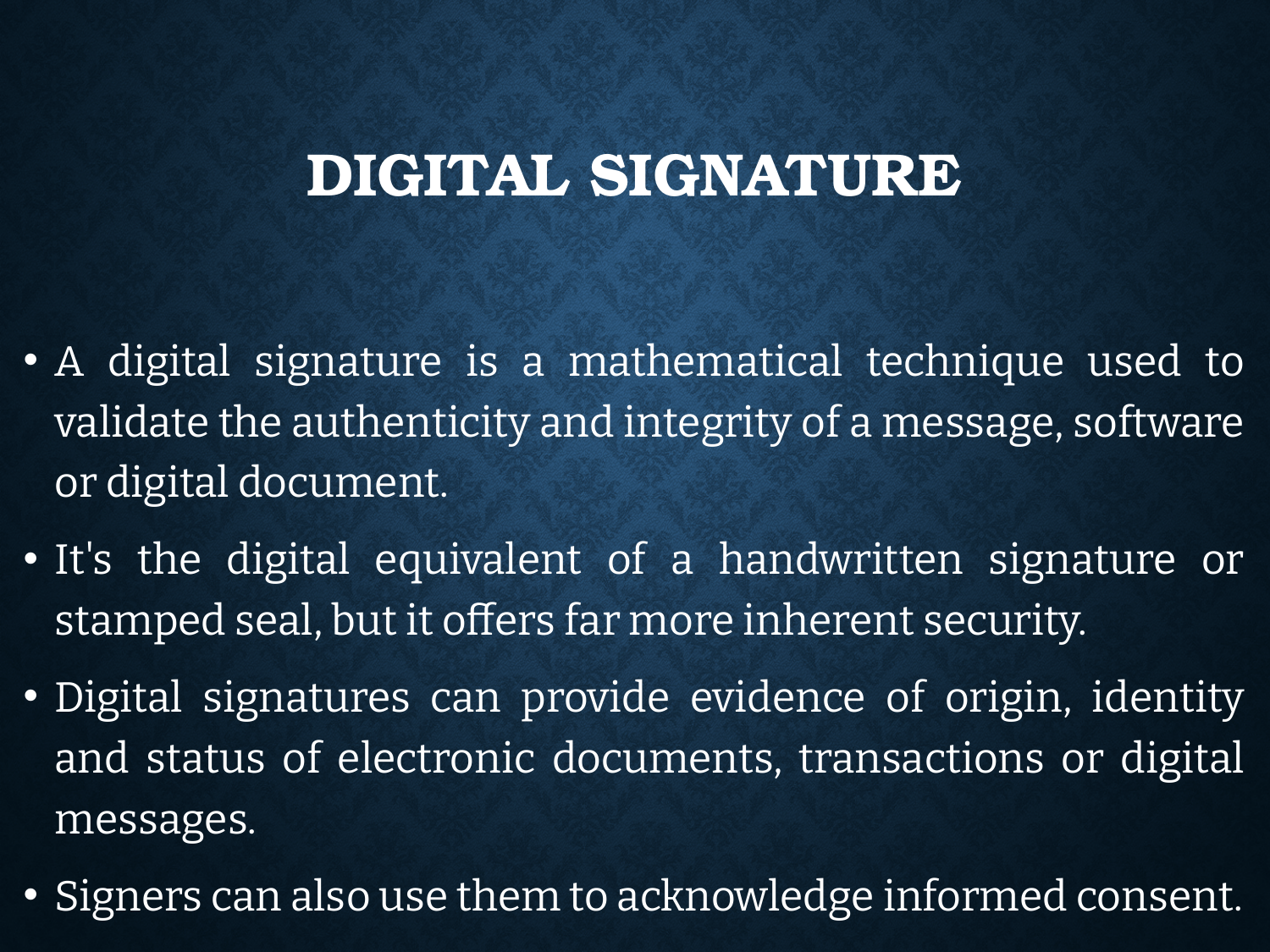

# Digital Signature
A digital signature is a mathematical technique used to validate the authenticity and integrity of a message, software or digital document.
It's the digital equivalent of a handwritten signature or stamped seal, but it offers far more inherent security.
Digital signatures can provide evidence of origin, identity and status of electronic documents, transactions or digital messages.
Signers can also use them to acknowledge informed consent.